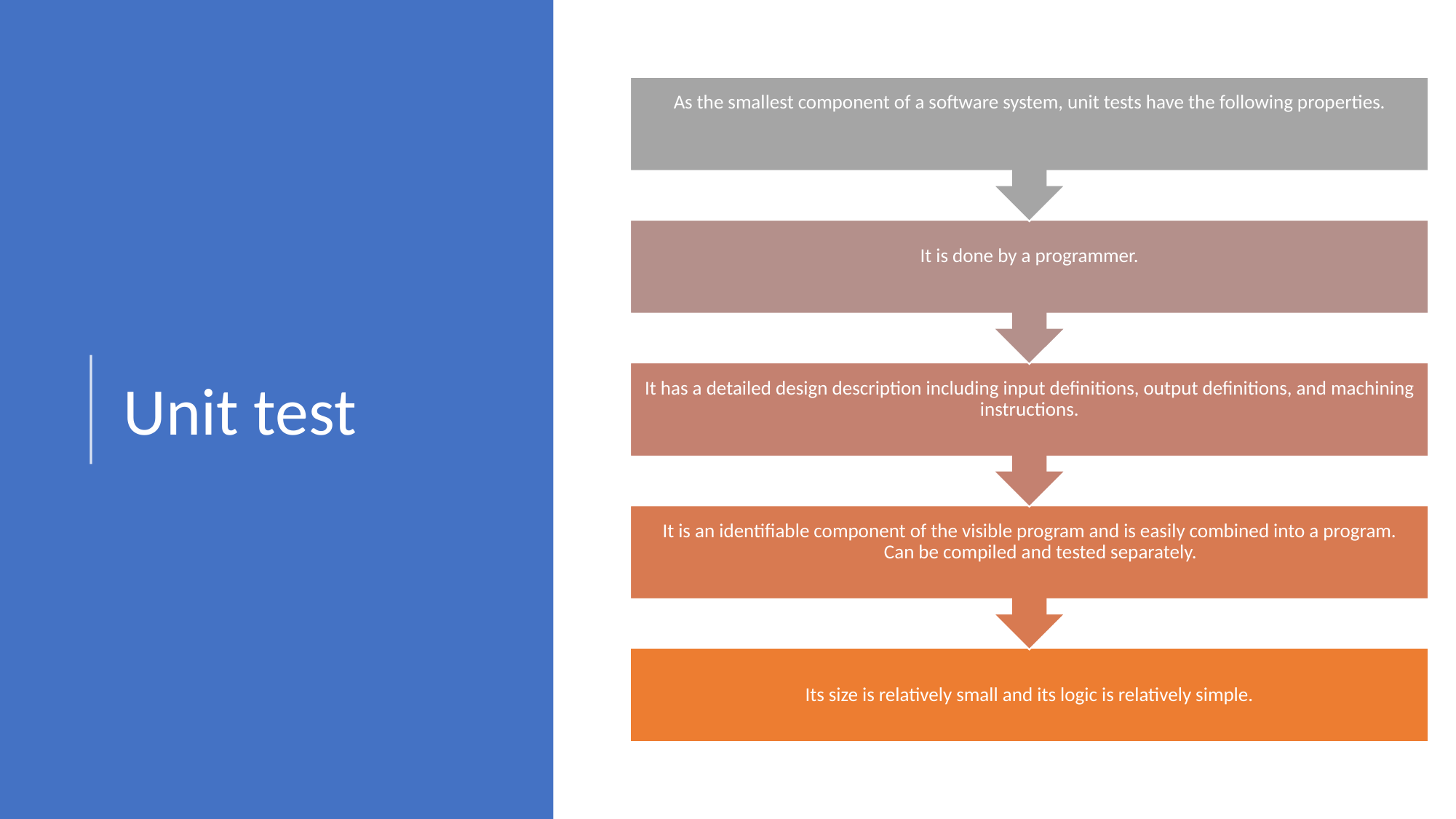

Its size is relatively small and its logic is relatively simple.
It is an identifiable component of the visible program and is easily combined into a program.
     Can be compiled and tested separately.
It has a detailed design description including input definitions, output definitions, and machining instructions.
It is done by a programmer.
As the smallest component of a software system, unit tests have the following properties.
# Unit test